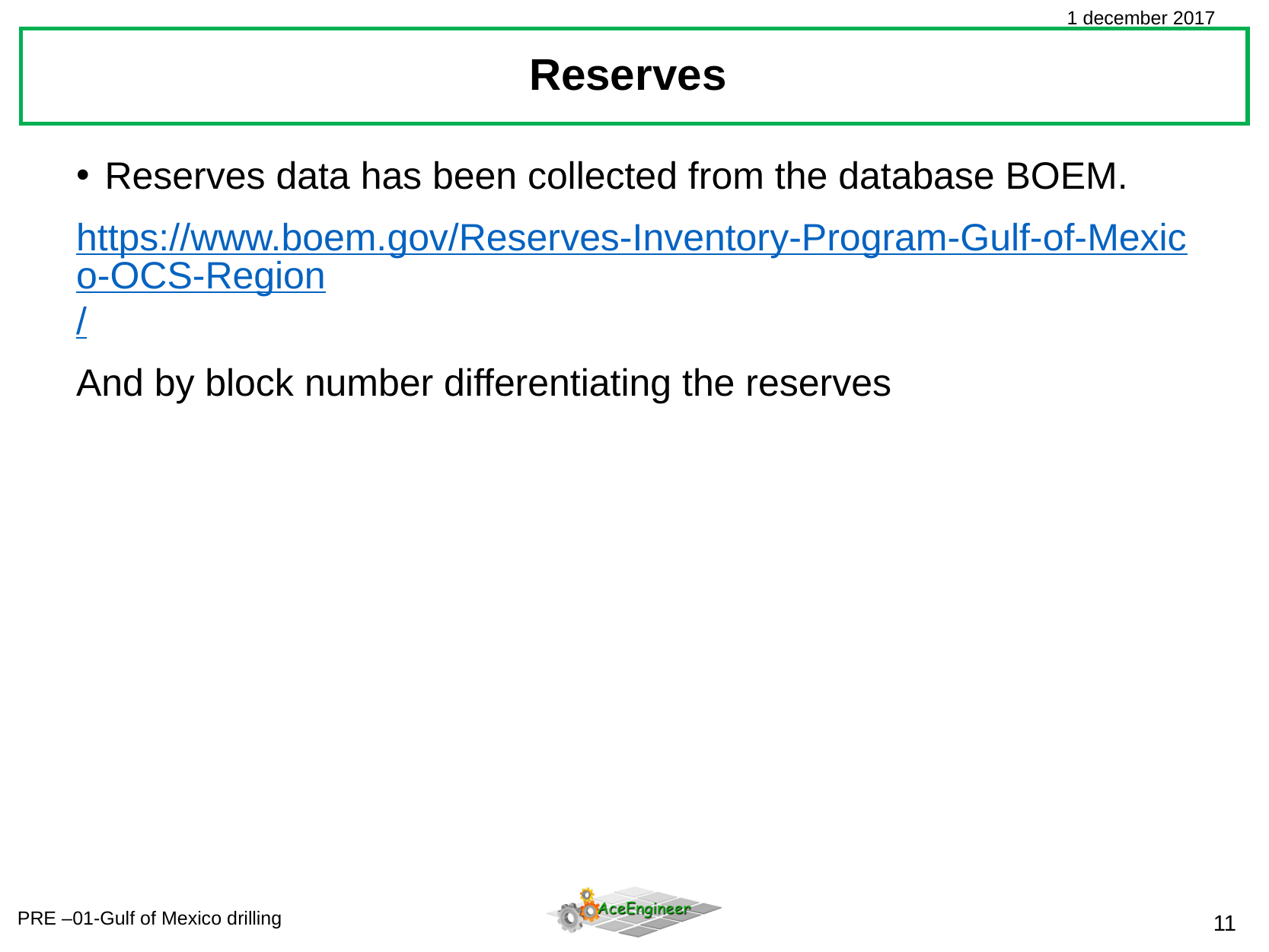

Reserves
Reserves data has been collected from the database BOEM.
https://www.boem.gov/Reserves-Inventory-Program-Gulf-of-Mexico-OCS-Region/
And by block number differentiating the reserves